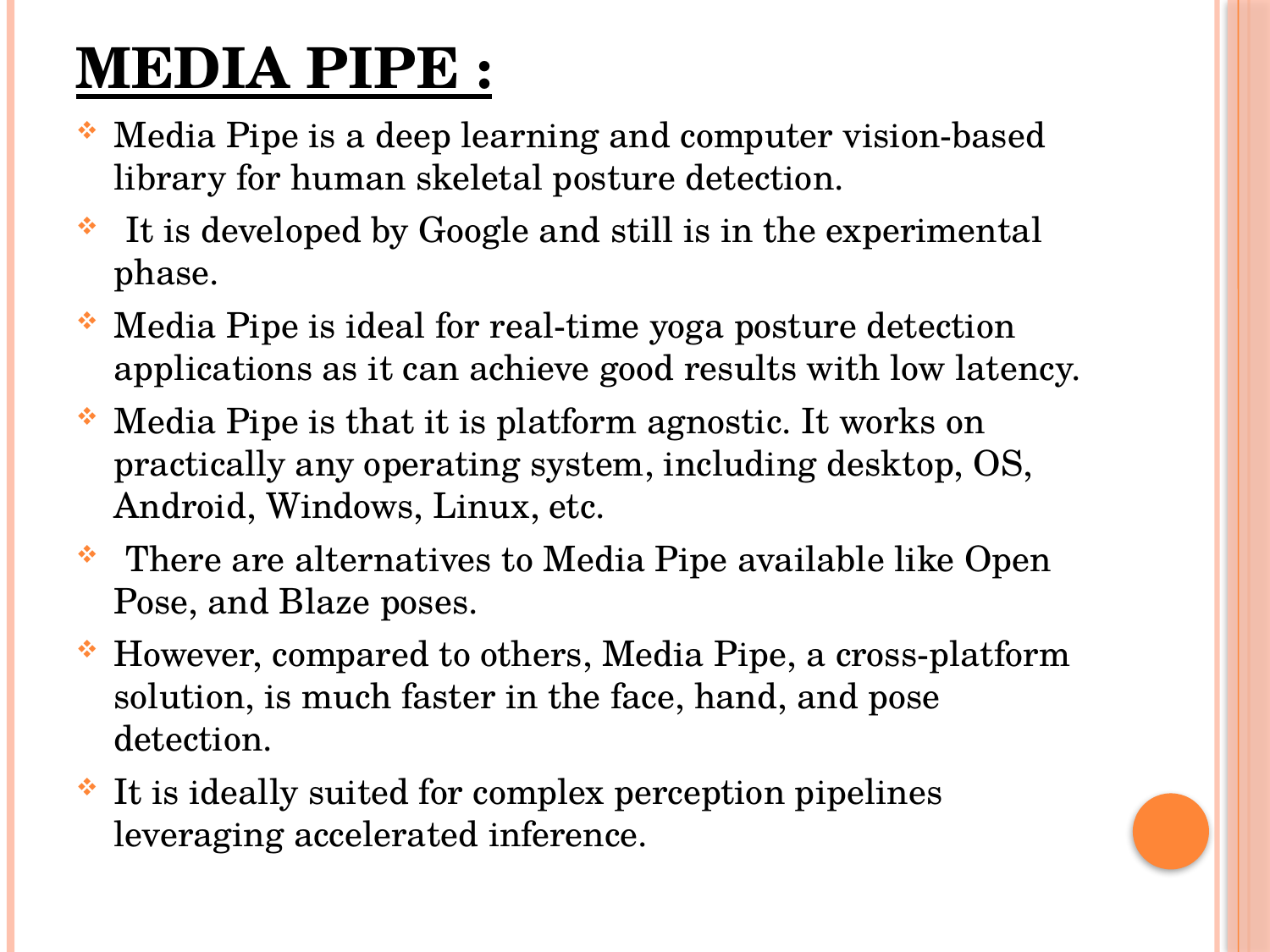

# Media pipe :
Media Pipe is a deep learning and computer vision-based library for human skeletal posture detection.
 It is developed by Google and still is in the experimental phase.
Media Pipe is ideal for real-time yoga posture detection applications as it can achieve good results with low latency.
Media Pipe is that it is platform agnostic. It works on practically any operating system, including desktop, OS, Android, Windows, Linux, etc.
 There are alternatives to Media Pipe available like Open Pose, and Blaze poses.
However, compared to others, Media Pipe, a cross-platform solution, is much faster in the face, hand, and pose detection.
It is ideally suited for complex perception pipelines leveraging accelerated inference.